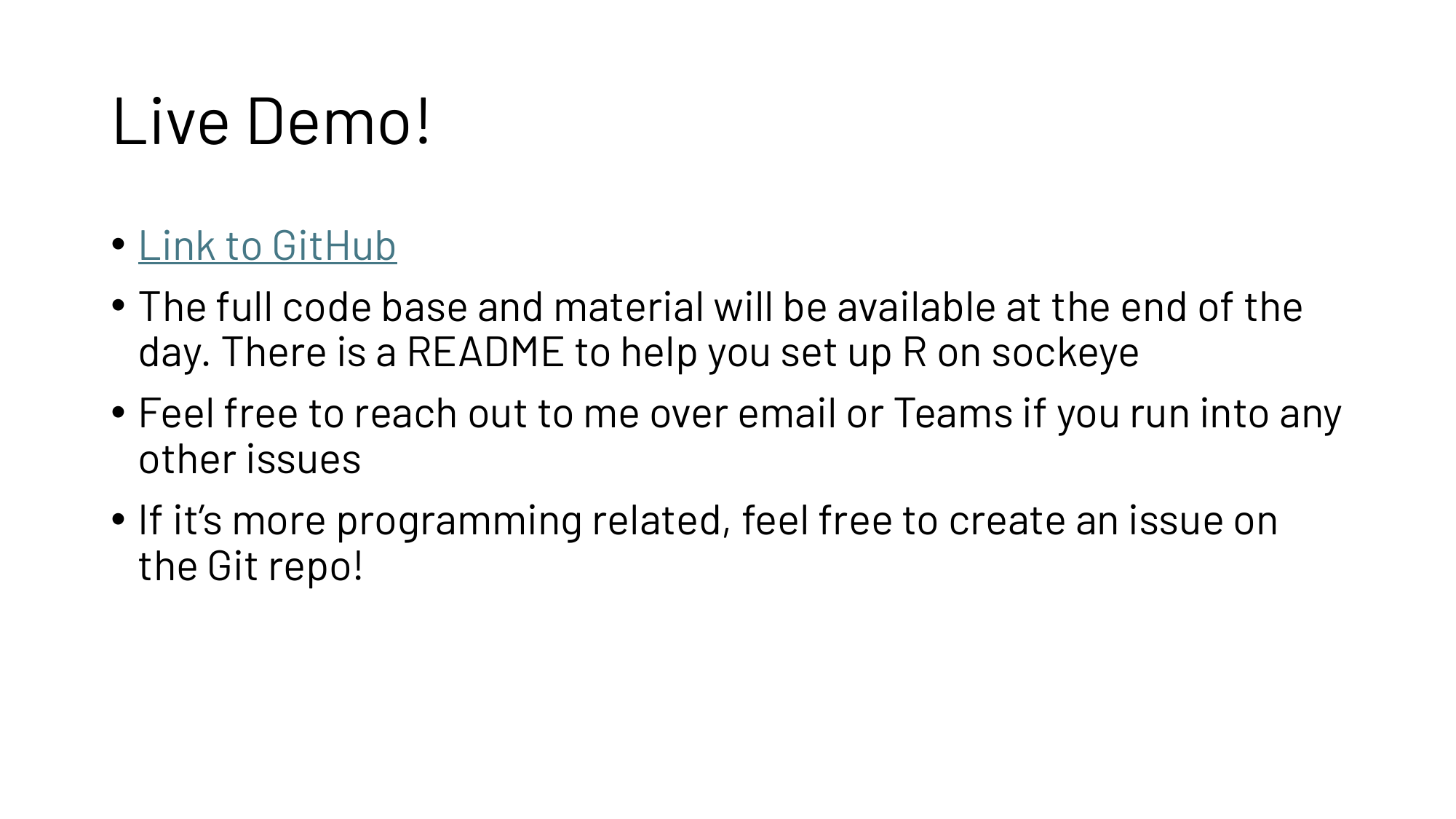

# Live Demo!
Link to GitHub
The full code base and material will be available at the end of the day. There is a README to help you set up R on sockeye
Feel free to reach out to me over email or Teams if you run into any other issues
If it’s more programming related, feel free to create an issue on the Git repo!